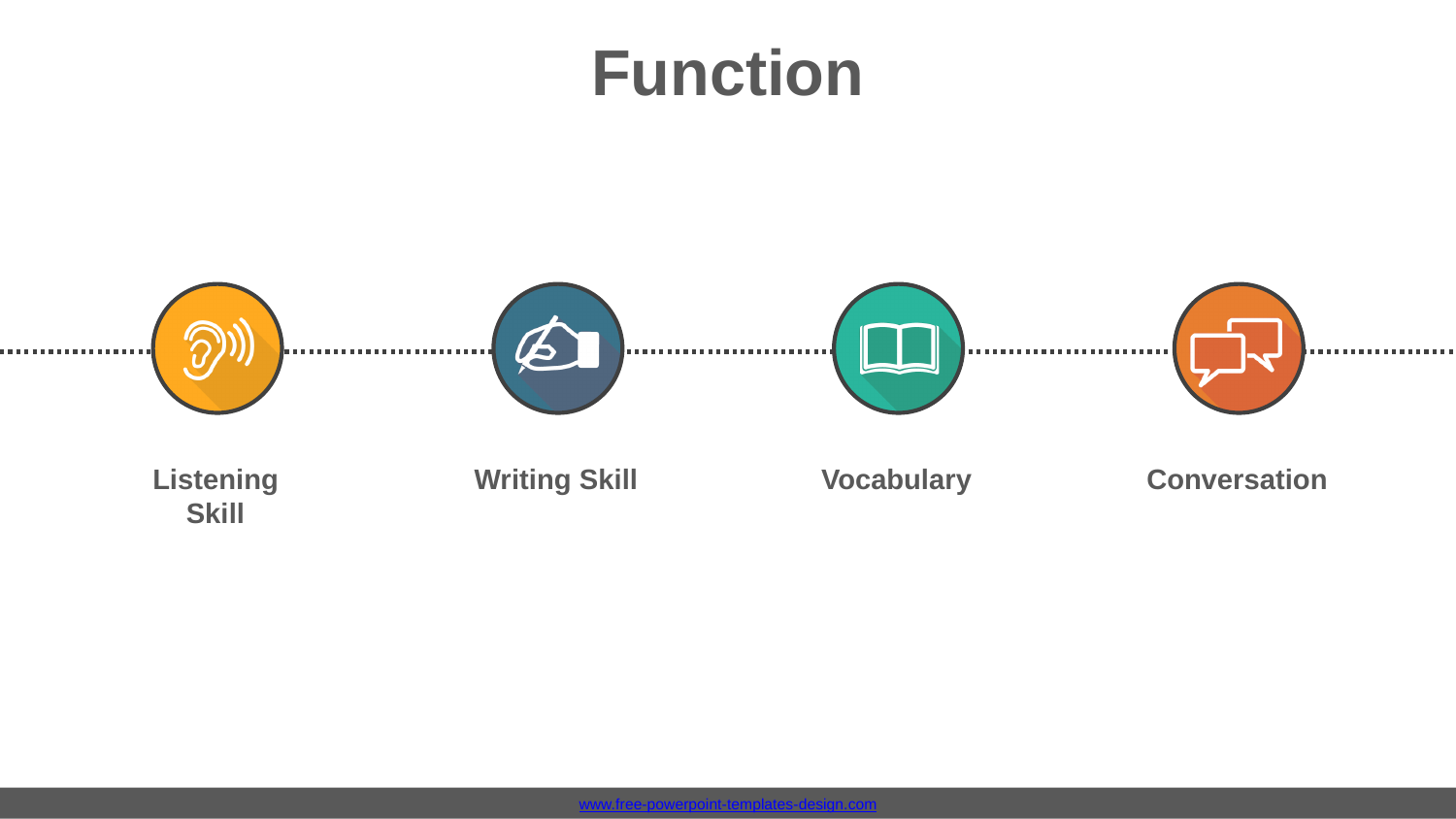

# Function

Listening Skill
Writing Skill
Vocabulary
Conversation
www.free-powerpoint-templates-design.com